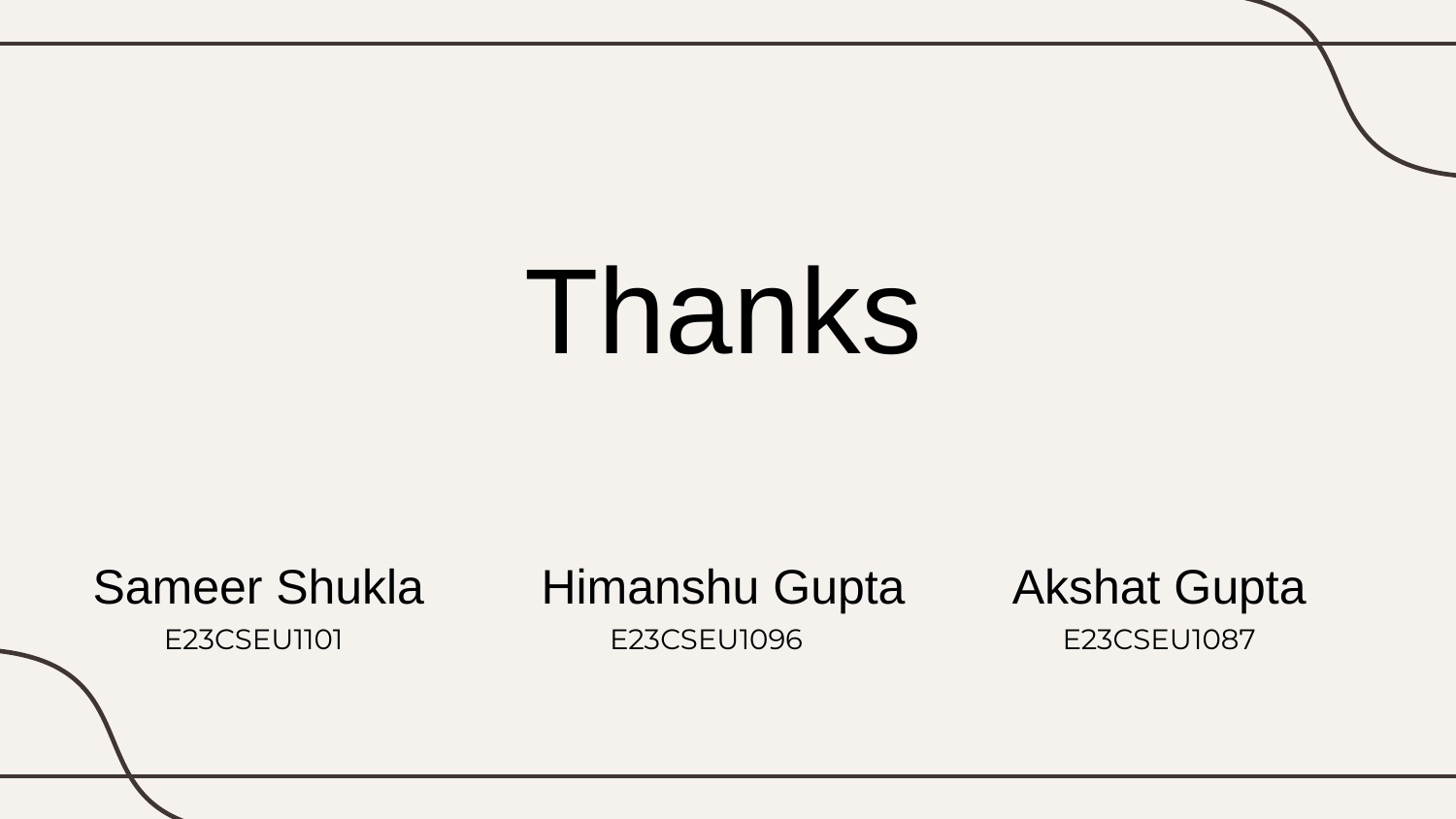

Thanks
Sameer Shukla
Himanshu Gupta
Akshat Gupta
E23CSEU1096
E23CSEU1087
E23CSEU1101